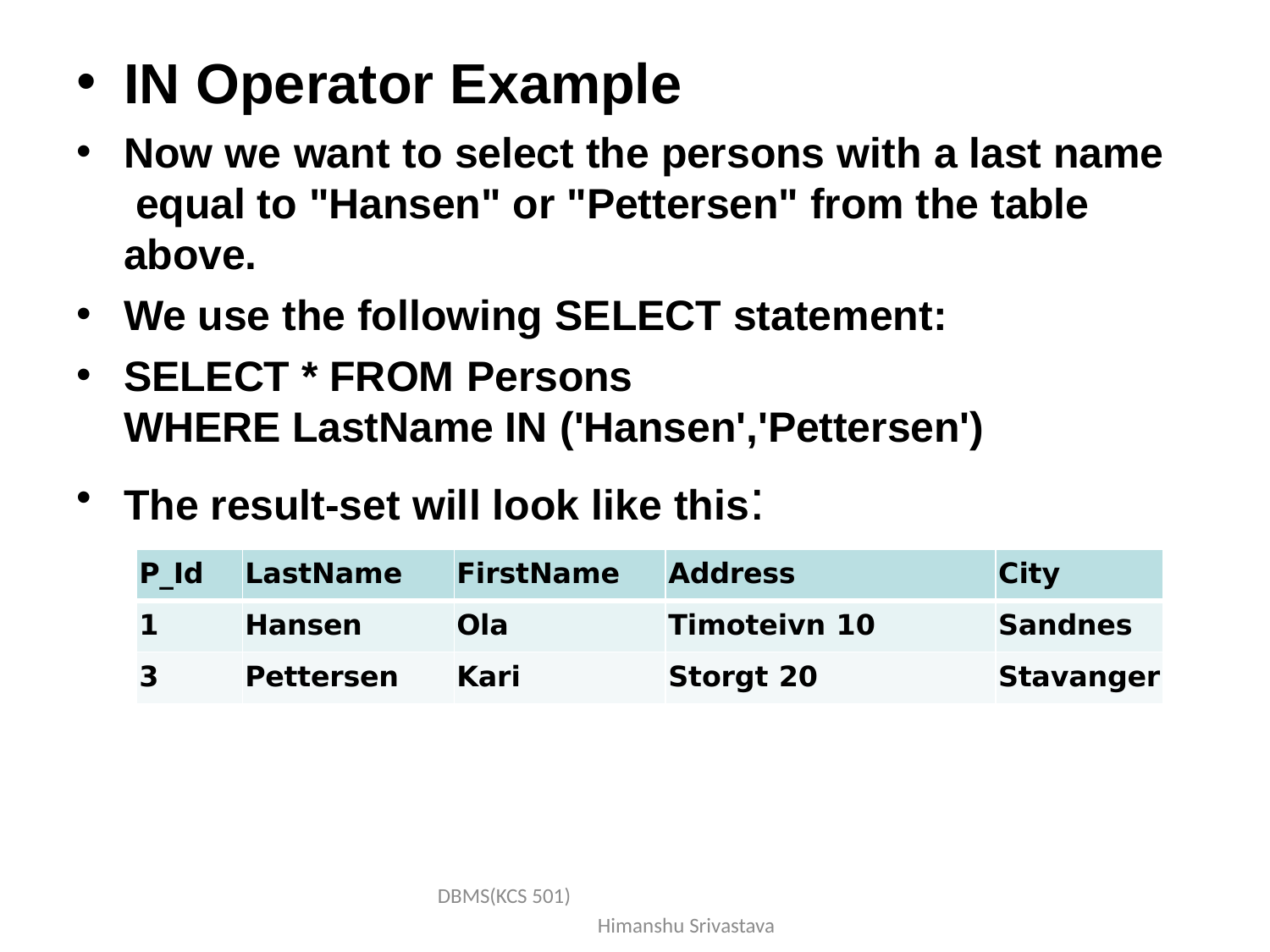

IN Operator Example
Now we want to select the persons with a last name  equal to "Hansen" or "Pettersen" from the table  above.
We use the following SELECT statement:
SELECT * FROM Persons
WHERE LastName IN ('Hansen','Pettersen')
The result-set will look like this:
| P\_Id | LastName | FirstName | Address | City |
| --- | --- | --- | --- | --- |
| 1 | Hansen | Ola | Timoteivn 10 | Sandnes |
| 3 | Pettersen | Kari | Storgt 20 | Stavanger |
DBMS(KCS 501)                                                                            Himanshu Srivastava